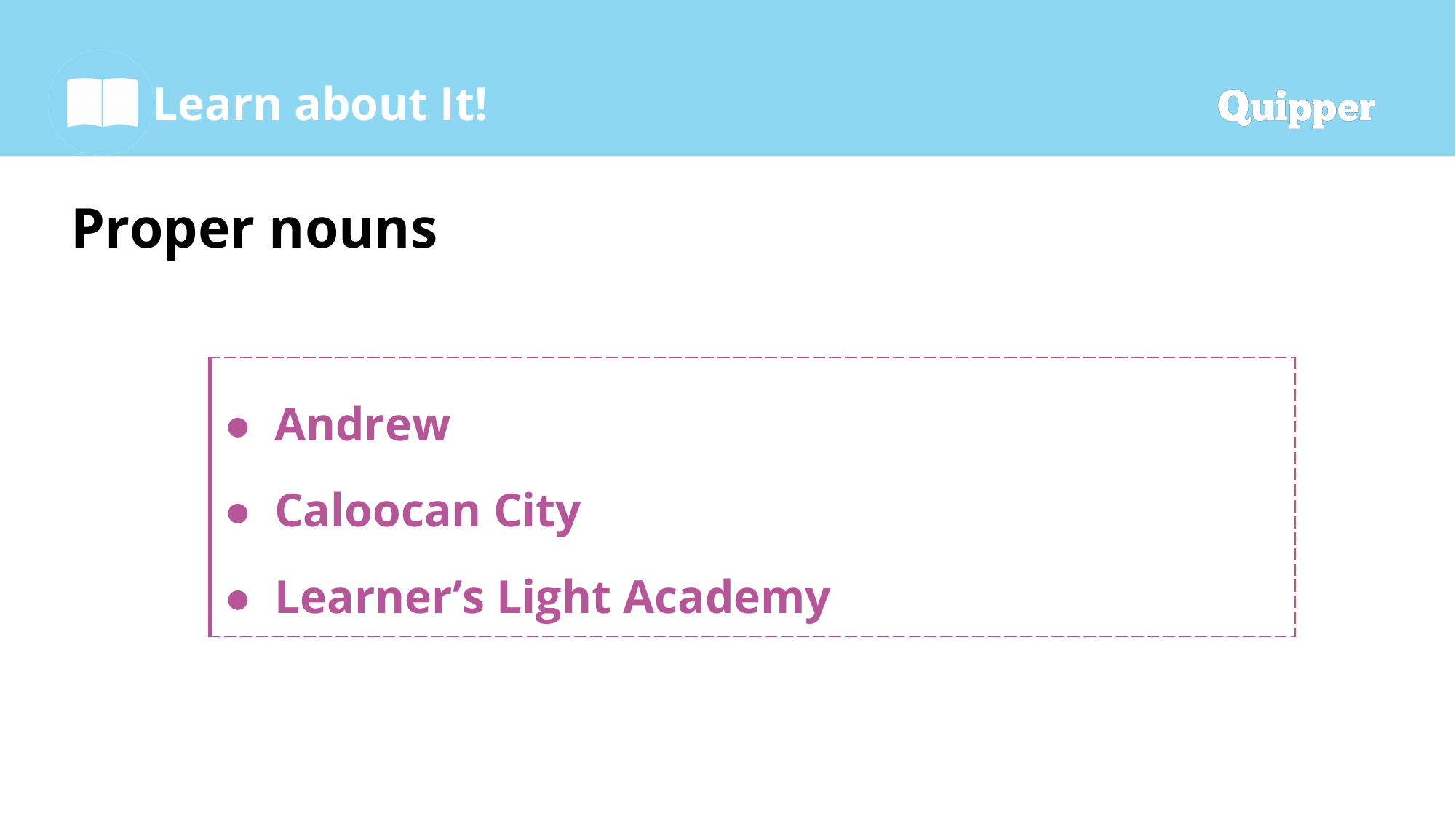

# Proper nouns
| Andrew Caloocan City Learner’s Light Academy |
| --- |